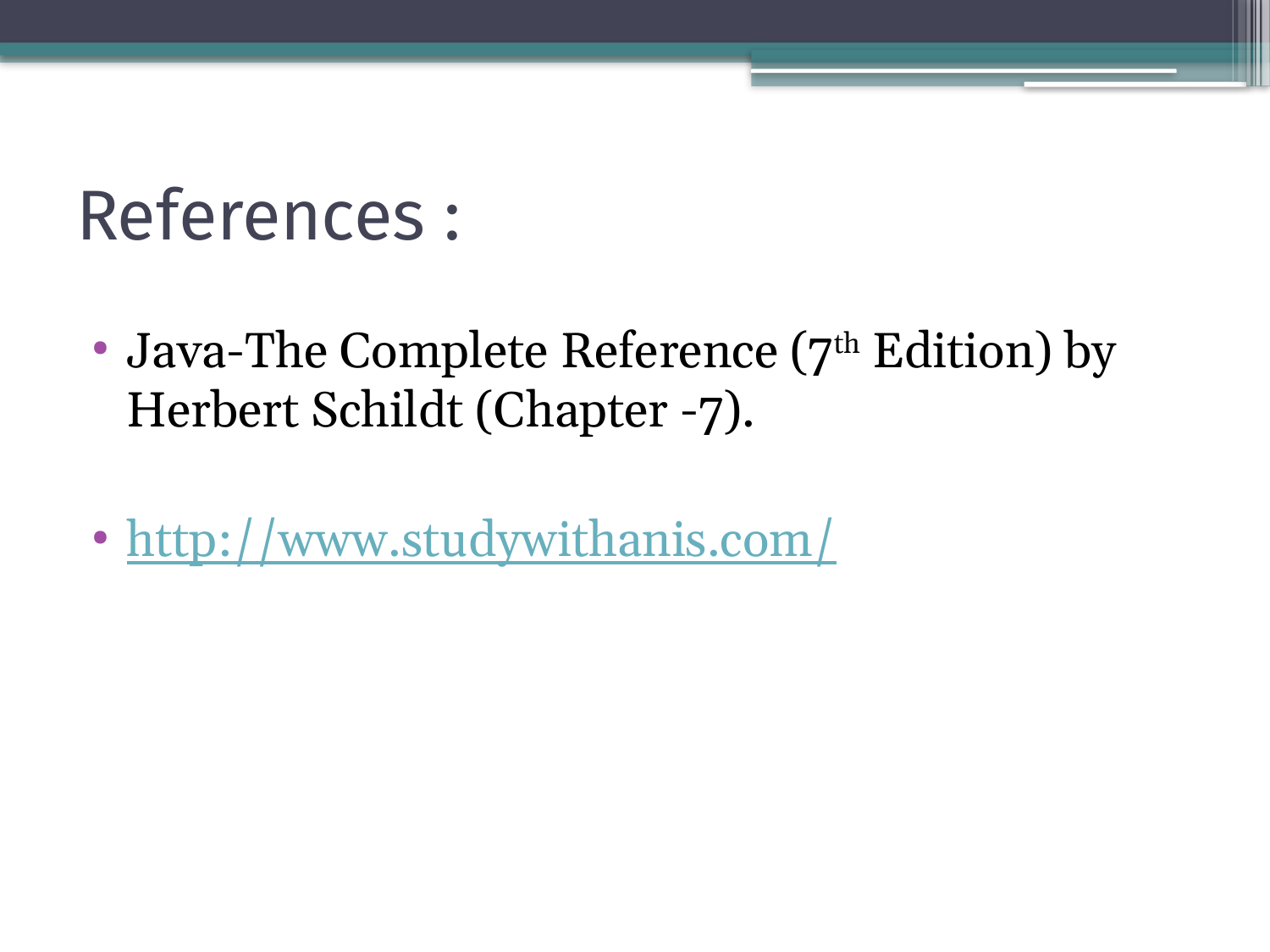

# References :
Java-The Complete Reference (7th Edition) by Herbert Schildt (Chapter -7).

http://www.studywithanis.com/